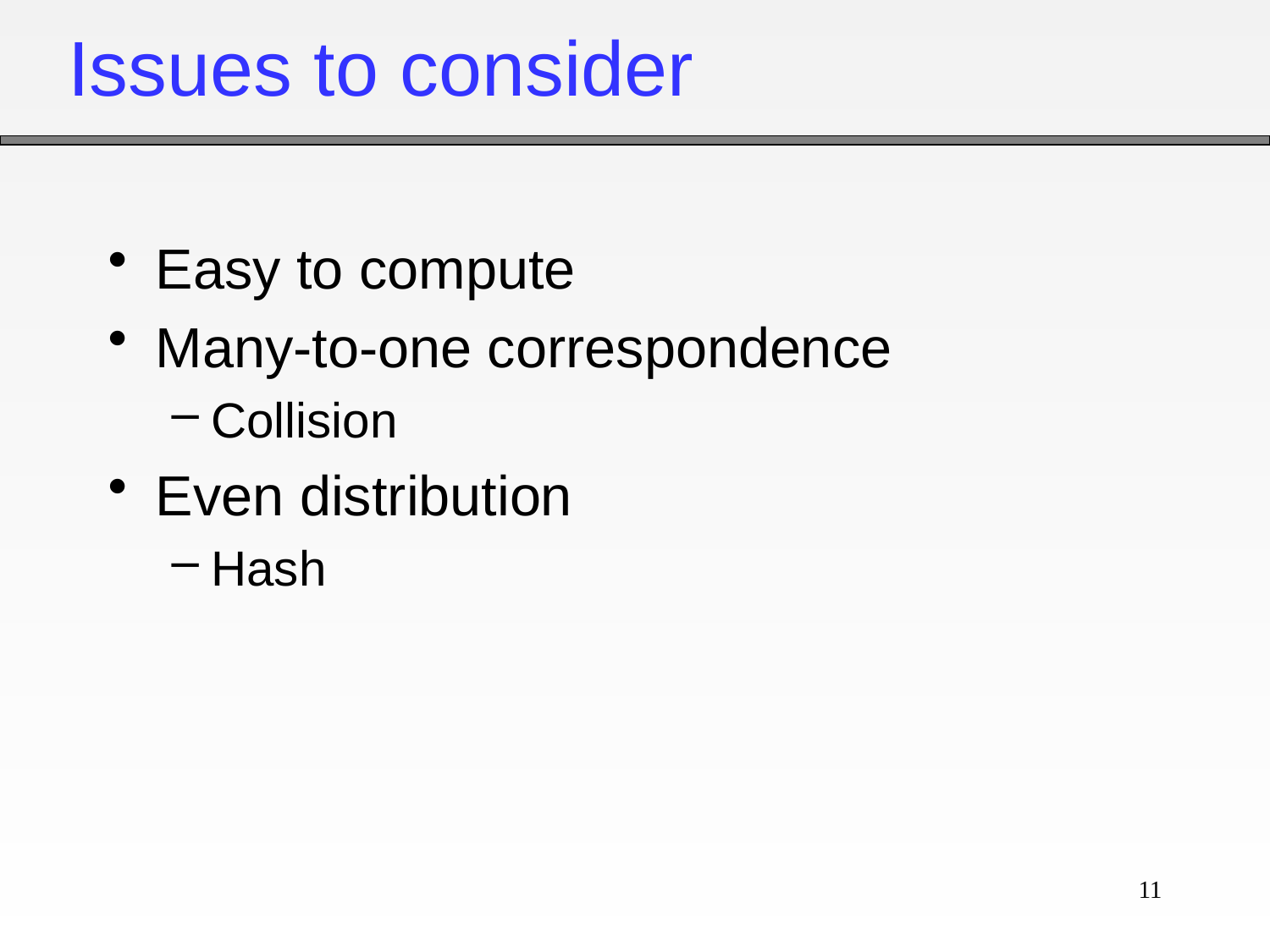

# Issues to consider
Easy to compute
Many-to-one correspondence
Collision
Even distribution
Hash

11